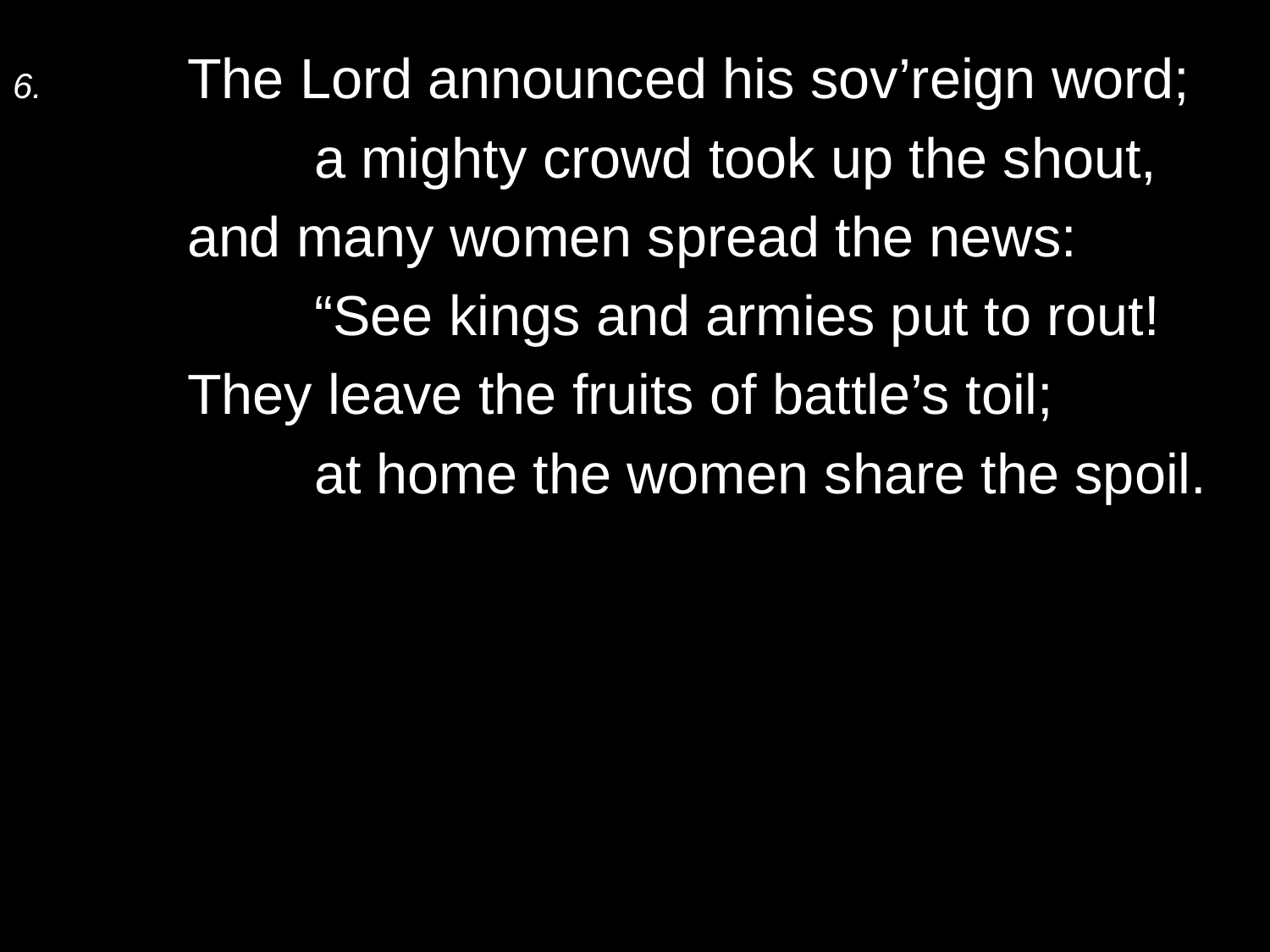

6.	The Lord announced his sov’reign word;
		a mighty crowd took up the shout,
	and many women spread the news:
		“See kings and armies put to rout!
	They leave the fruits of battle’s toil;
		at home the women share the spoil.